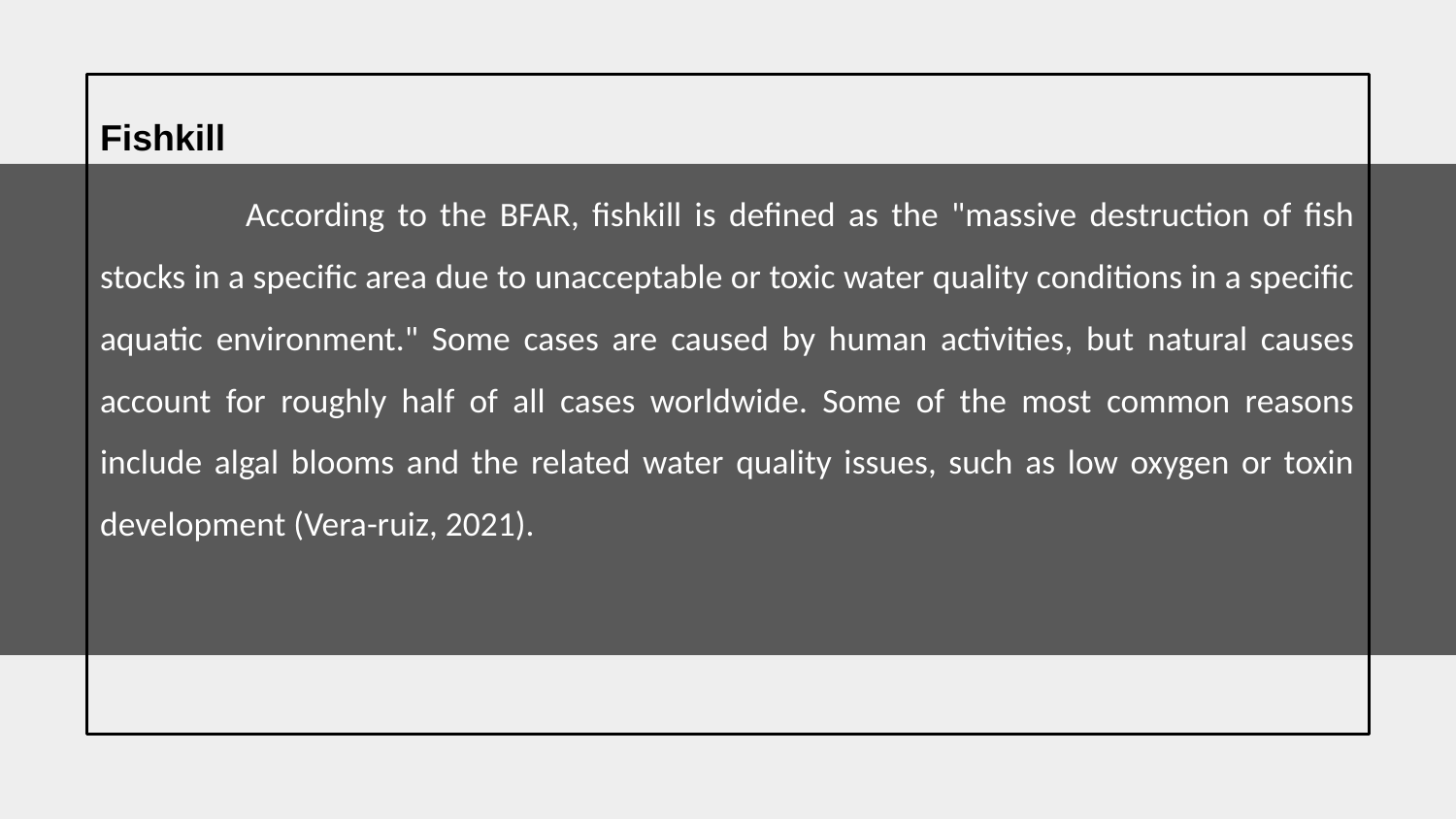

Fishkill
	According to the BFAR, fishkill is defined as the "massive destruction of fish stocks in a specific area due to unacceptable or toxic water quality conditions in a specific aquatic environment." Some cases are caused by human activities, but natural causes account for roughly half of all cases worldwide. Some of the most common reasons include algal blooms and the related water quality issues, such as low oxygen or toxin development (Vera-ruiz, 2021).